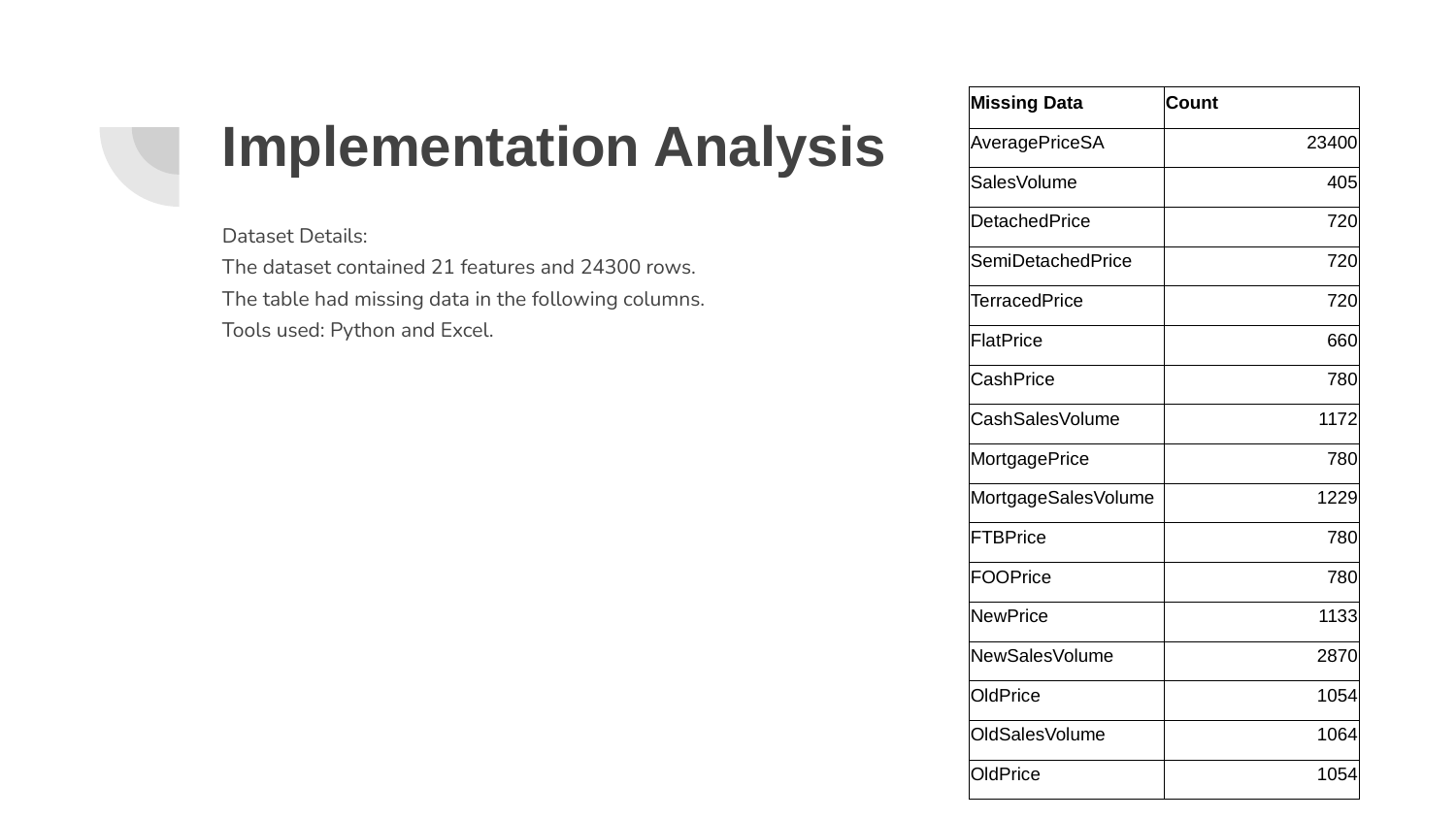

| Missing Data | Count |
| --- | --- |
| AveragePriceSA | 23400 |
| SalesVolume | 405 |
| DetachedPrice | 720 |
| SemiDetachedPrice | 720 |
| TerracedPrice | 720 |
| FlatPrice | 660 |
| CashPrice | 780 |
| CashSalesVolume | 1172 |
| MortgagePrice | 780 |
| MortgageSalesVolume | 1229 |
| FTBPrice | 780 |
| FOOPrice | 780 |
| NewPrice | 1133 |
| NewSalesVolume | 2870 |
| OldPrice | 1054 |
| OldSalesVolume | 1064 |
| OldPrice | 1054 |
# Implementation Analysis
Dataset Details:
The dataset contained 21 features and 24300 rows.
The table had missing data in the following columns.
Tools used: Python and Excel.